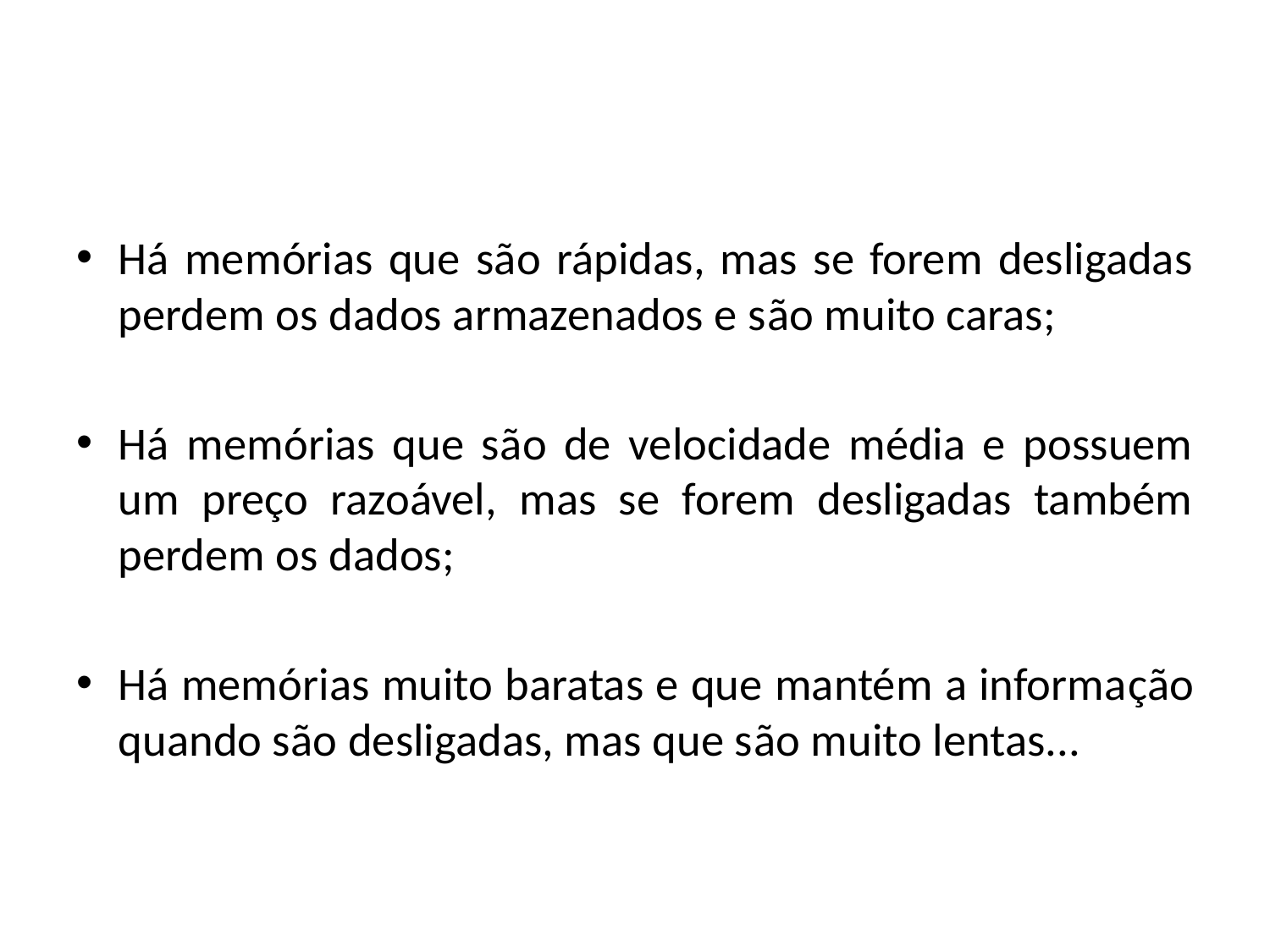

#
Há memórias que são rápidas, mas se forem desligadas perdem os dados armazenados e são muito caras;

Há memórias que são de velocidade média e possuem um preço razoável, mas se forem desligadas também perdem os dados;

Há memórias muito baratas e que mantém a informação quando são desligadas, mas que são muito lentas...